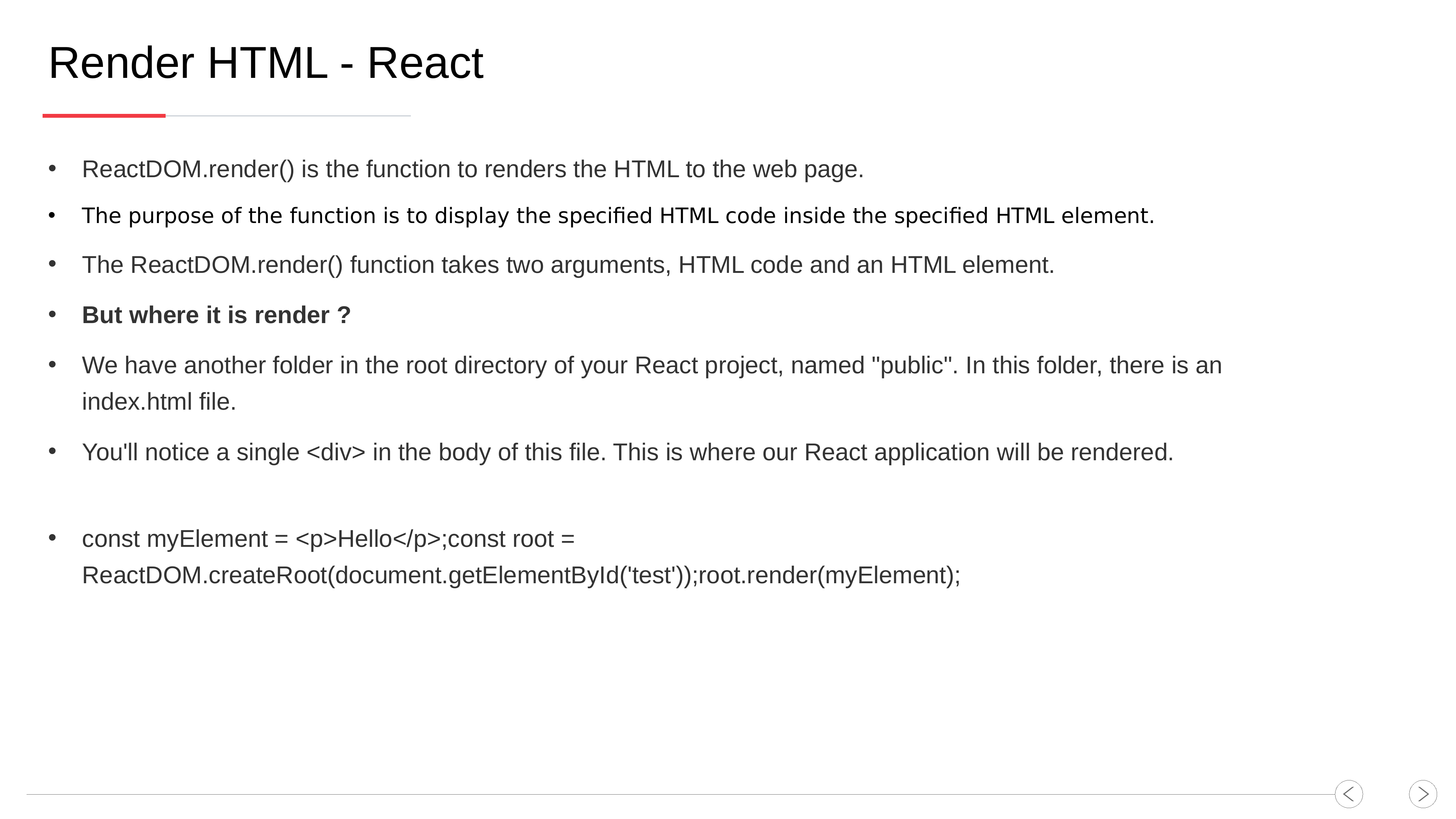

Render HTML - React
ReactDOM.render() is the function to renders the HTML to the web page.
The purpose of the function is to display the specified HTML code inside the specified HTML element.
The ReactDOM.render() function takes two arguments, HTML code and an HTML element.
But where it is render ?
We have another folder in the root directory of your React project, named "public". In this folder, there is an index.html file.
You'll notice a single <div> in the body of this file. This is where our React application will be rendered.
const myElement = <p>Hello</p>;const root =  ReactDOM.createRoot(document.getElementById('test'));root.render(myElement);